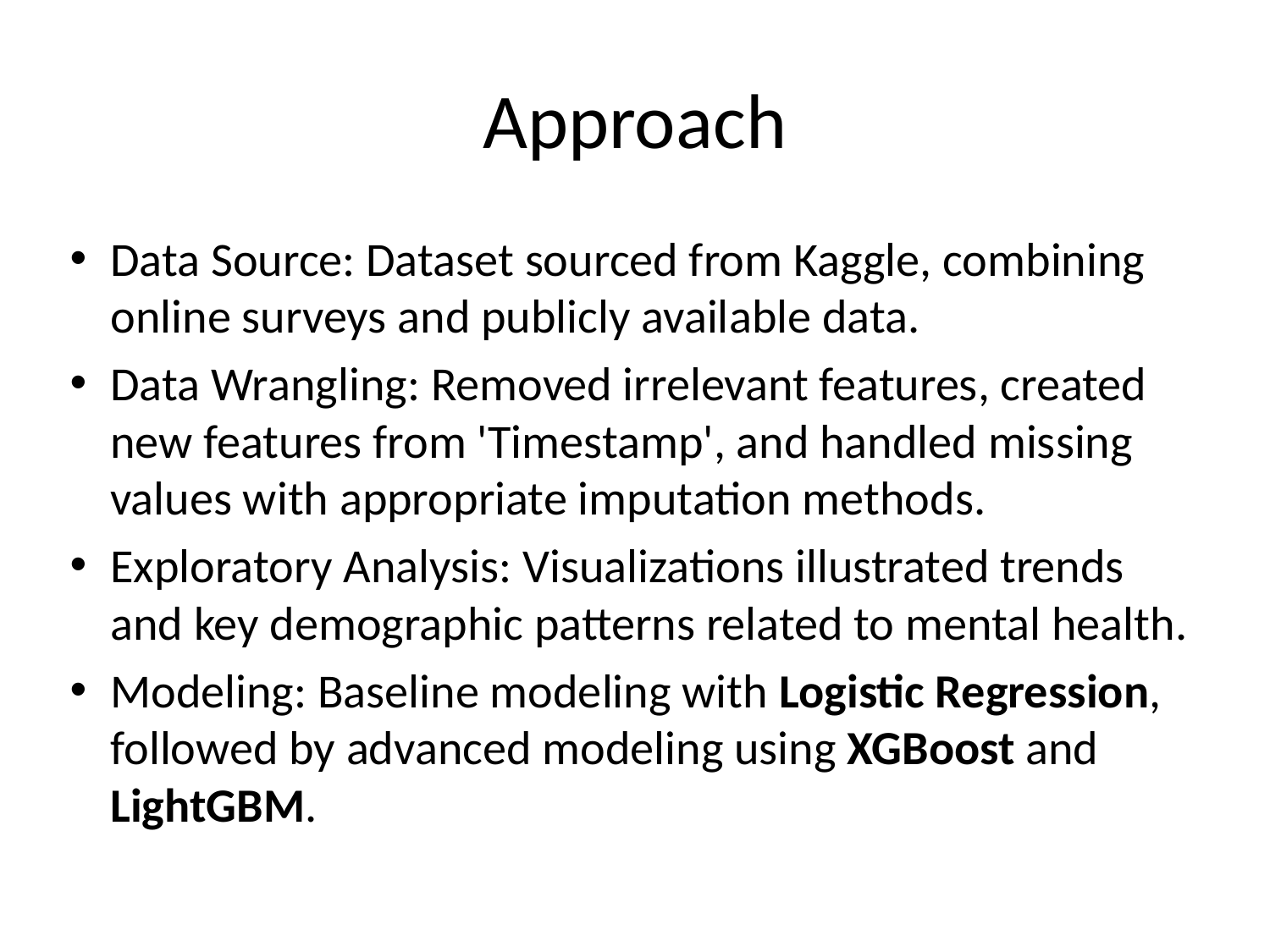

# Approach
Data Source: Dataset sourced from Kaggle, combining online surveys and publicly available data.
Data Wrangling: Removed irrelevant features, created new features from 'Timestamp', and handled missing values with appropriate imputation methods.
Exploratory Analysis: Visualizations illustrated trends and key demographic patterns related to mental health.
Modeling: Baseline modeling with Logistic Regression, followed by advanced modeling using XGBoost and LightGBM.